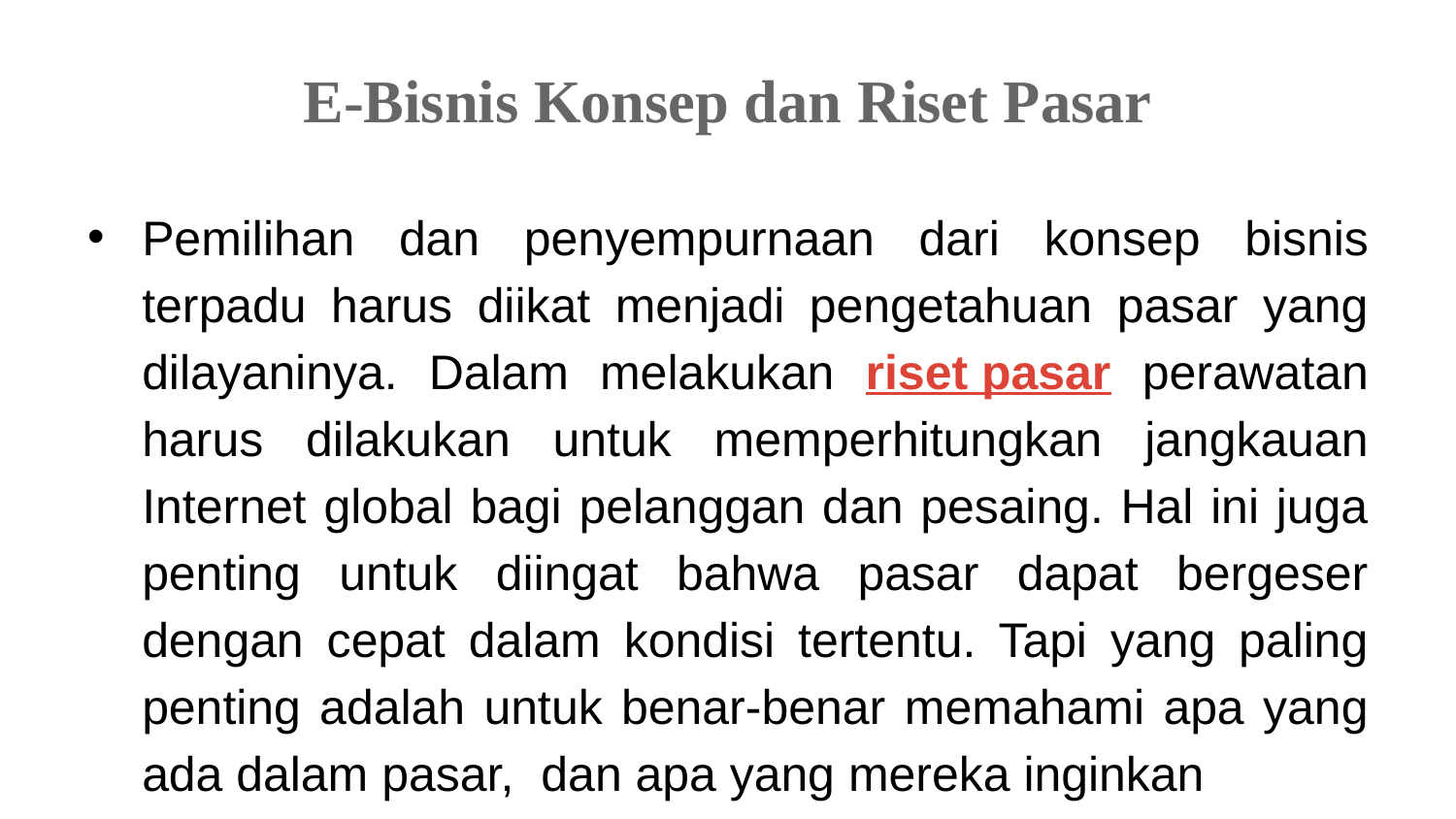

# E-Bisnis Konsep dan Riset Pasar
Pemilihan dan penyempurnaan dari konsep bisnis terpadu harus diikat menjadi pengetahuan pasar yang dilayaninya. Dalam melakukan riset pasar perawatan harus dilakukan untuk memperhitungkan jangkauan Internet global bagi pelanggan dan pesaing. Hal ini juga penting untuk diingat bahwa pasar dapat bergeser dengan cepat dalam kondisi tertentu. Tapi yang paling penting adalah untuk benar-benar memahami apa yang ada dalam pasar,  dan apa yang mereka inginkan